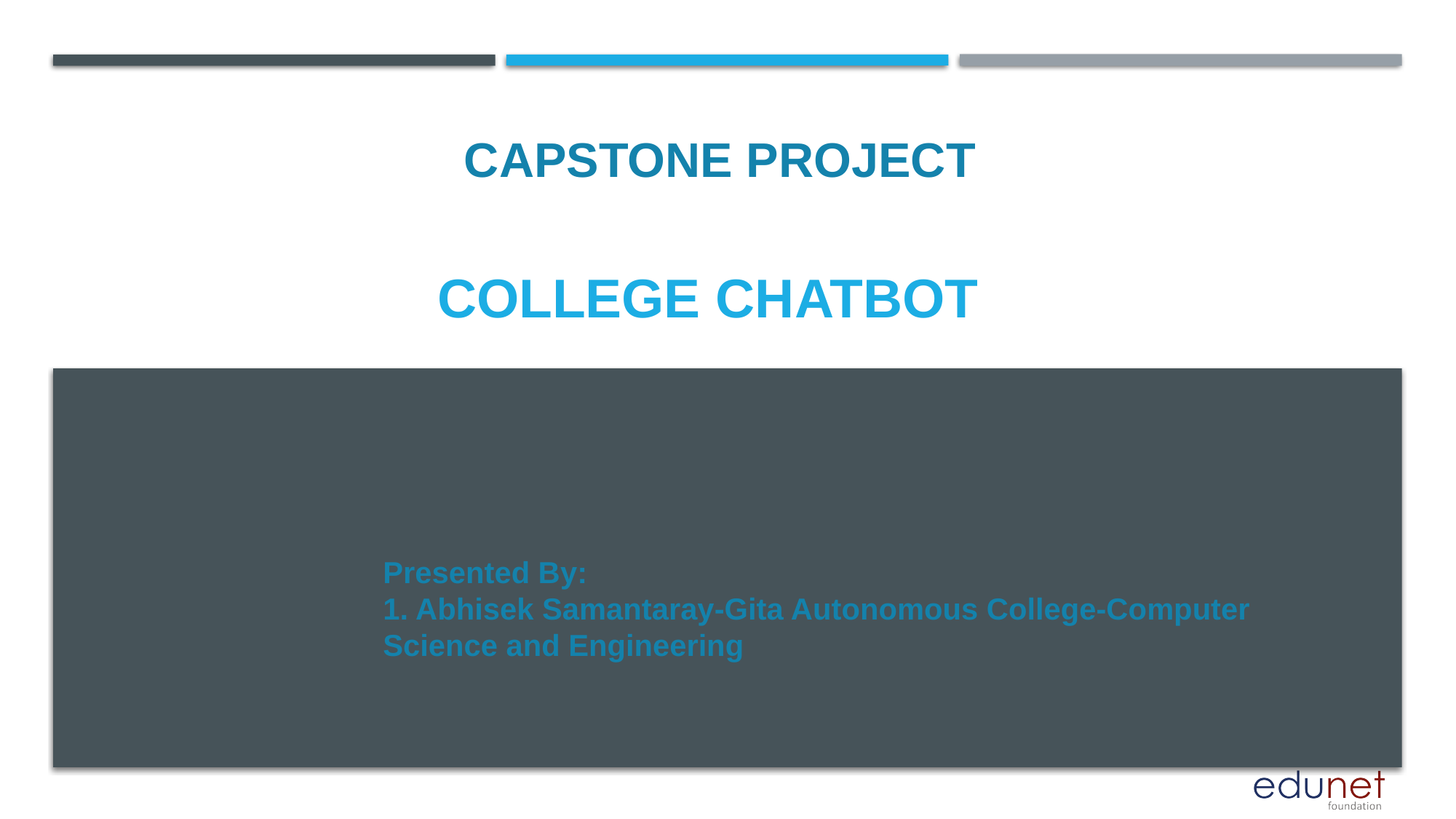

CAPSTONE PROJECT
# College chatbot
Presented By:
1. Abhisek Samantaray-Gita Autonomous College-Computer Science and Engineering